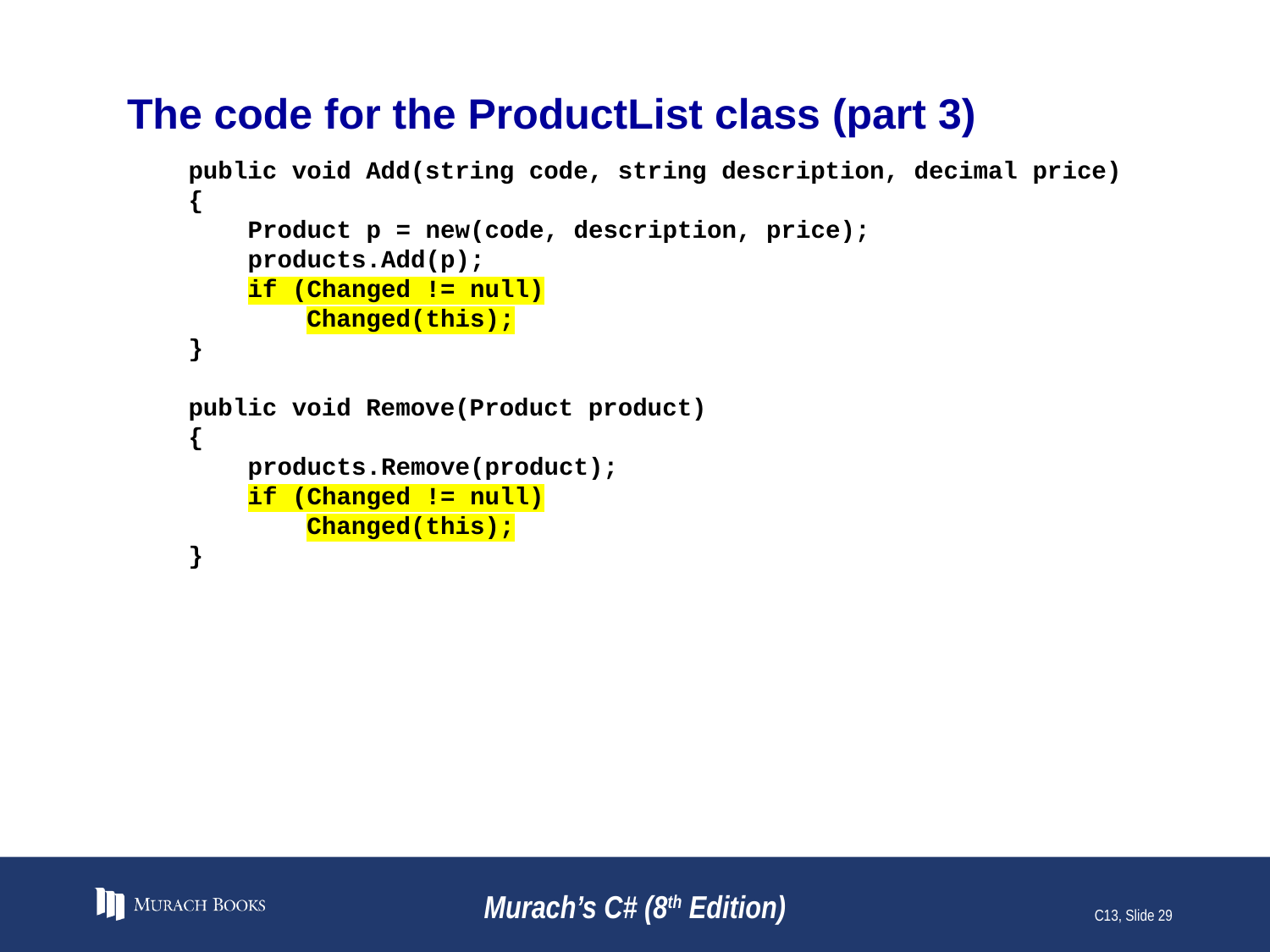

# The code for the ProductList class (part 3)
    public void Add(string code, string description, decimal price)
    {
        Product p = new(code, description, price);
        products.Add(p);
        if (Changed != null)
            Changed(this);
    }

    public void Remove(Product product)
    {
        products.Remove(product);
        if (Changed != null)
            Changed(this);
    }

Murach’s C# (8th Edition)

C13, Slide 29